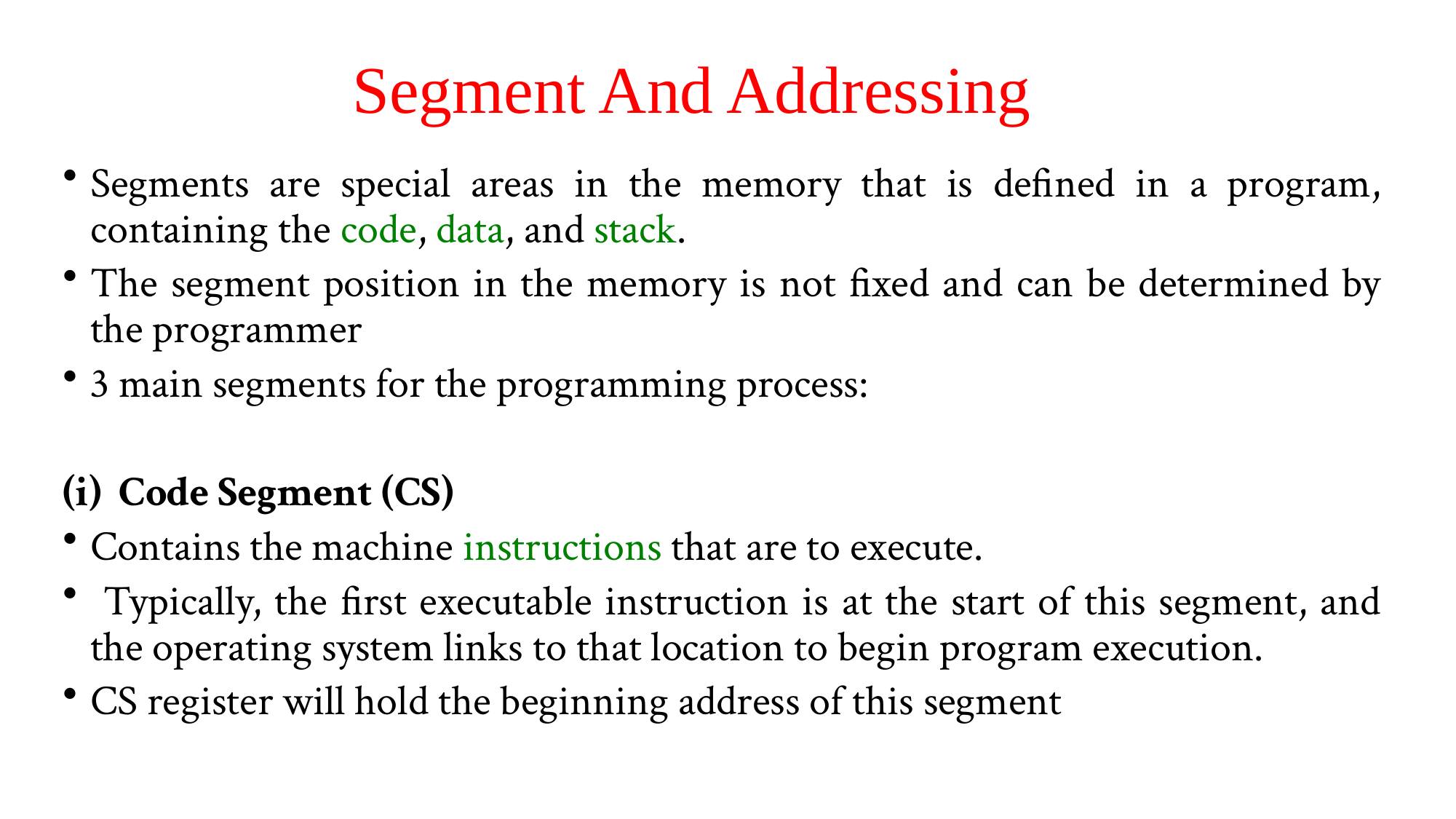

# Segment And Addressing
Segments are special areas in the memory that is defined in a program, containing the code, data, and stack.
The segment position in the memory is not fixed and can be determined by the programmer
3 main segments for the programming process:

(i)  Code Segment (CS)
Contains the machine instructions that are to execute.
 Typically, the first executable instruction is at the start of this segment, and the operating system links to that location to begin program execution.
CS register will hold the beginning address of this segment